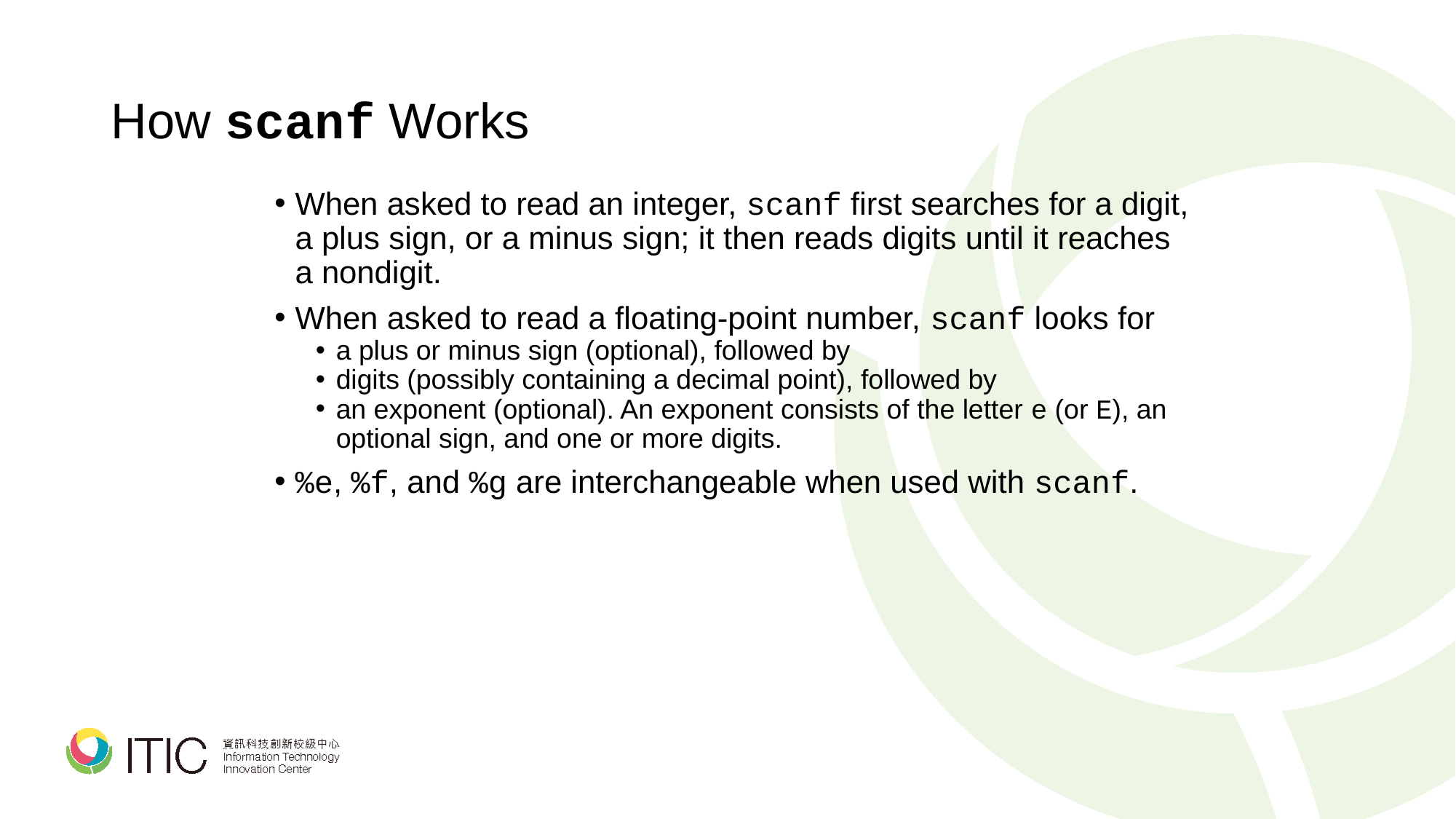

# How scanf Works
When asked to read an integer, scanf first searches for a digit, a plus sign, or a minus sign; it then reads digits until it reaches a nondigit.
When asked to read a floating-point number, scanf looks for
a plus or minus sign (optional), followed by
digits (possibly containing a decimal point), followed by
an exponent (optional). An exponent consists of the letter e (or E), an optional sign, and one or more digits.
%e, %f, and %g are interchangeable when used with scanf.
23